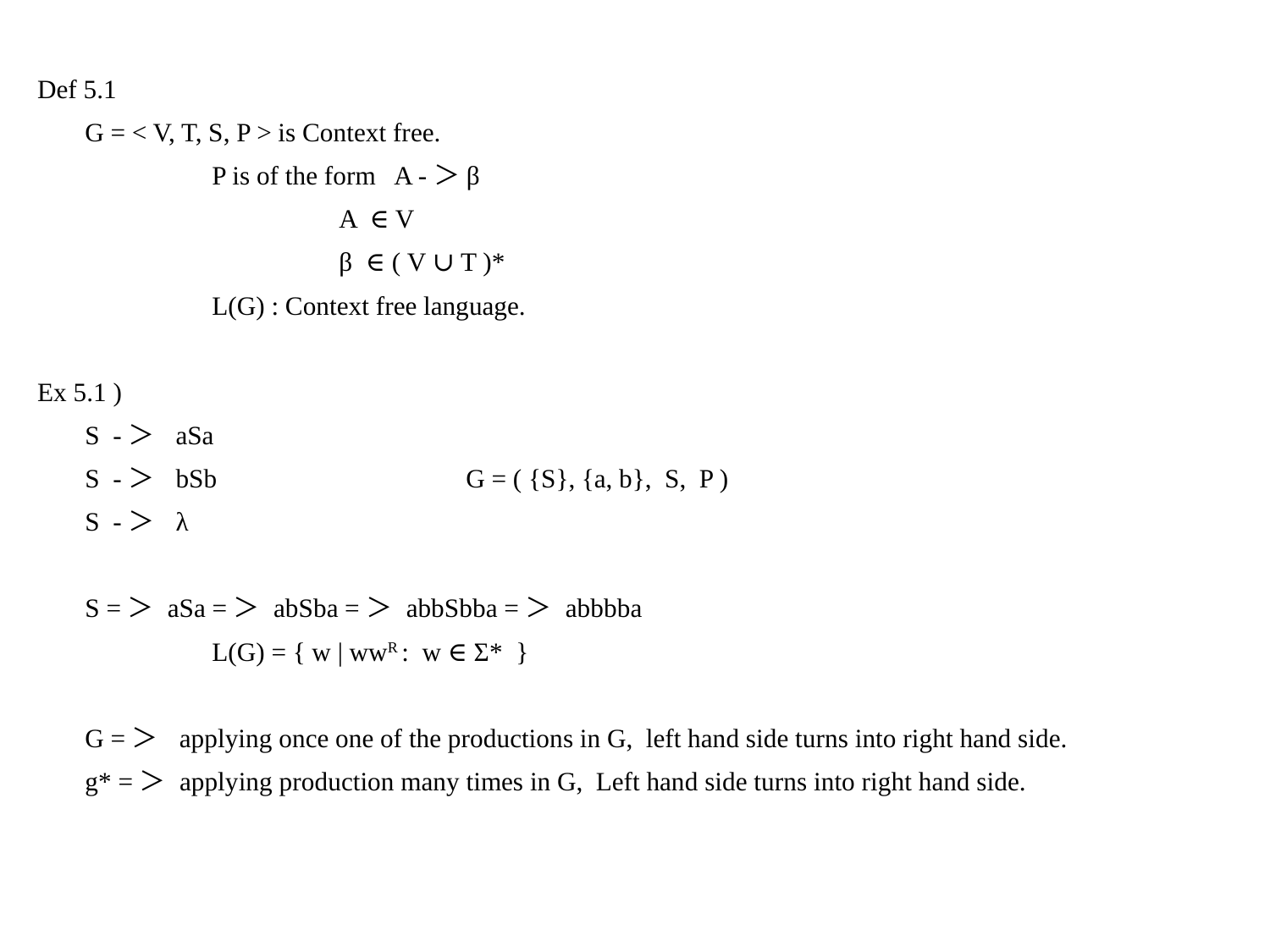

Def 5.1
	G = < V, T, S, P > is Context free.
		P is of the form   A -＞β
			A  ∈ V
			β  ∈ ( V ∪ T )*
		L(G) : Context free language.

Ex 5.1 )
	S  -＞  aSa
	S  -＞  bSb		G = ( {S}, {a, b},  S,  P )
	S  -＞  λ

	S =＞ aSa =＞ abSba =＞ abbSbba =＞ abbbba
		L(G) = { w | wwR :  w ∈ Σ*  }

	G =＞  applying once one of the productions in G,  left hand side turns into right hand side.
	g* =＞ applying production many times in G,  Left hand side turns into right hand side.